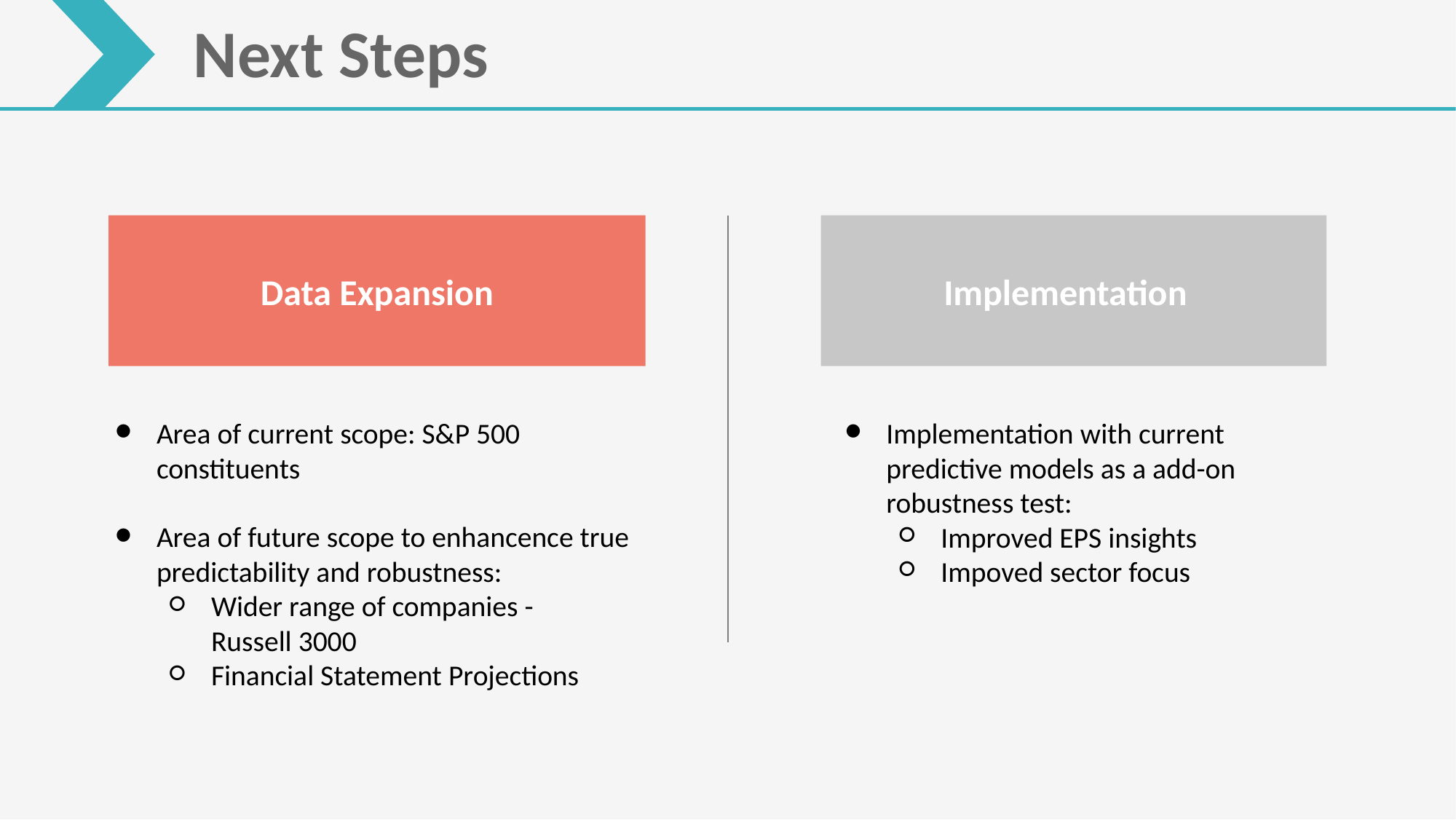

Next Steps
Data Expansion
Implementation
Area of current scope: S&P 500 constituents

Area of future scope to enhancence true predictability and robustness:
Wider range of companies -       Russell 3000
Financial Statement Projections

Implementation with current predictive models as a add-on robustness test:
Improved EPS insights
Impoved sector focus